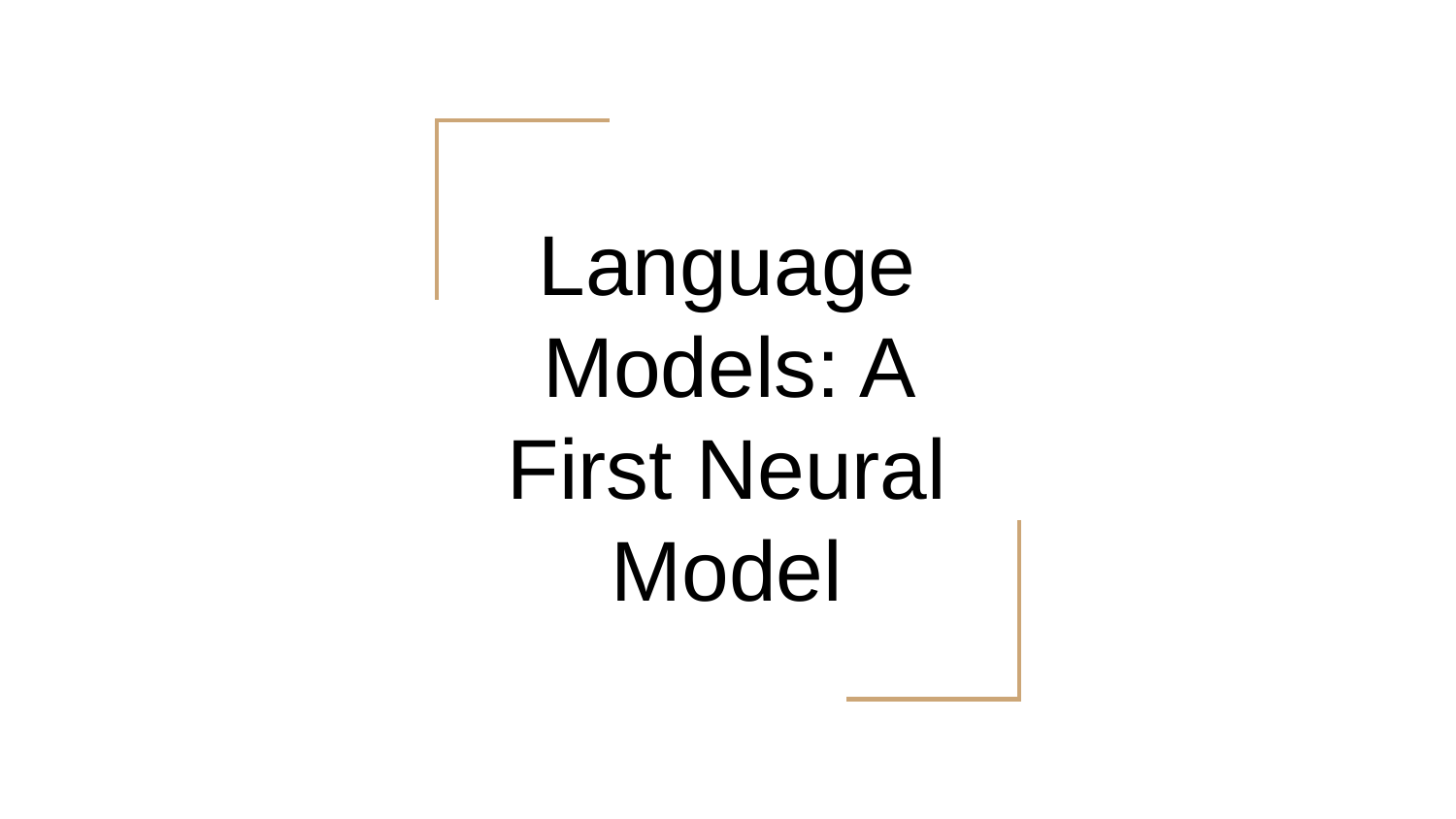

# Language Models: A First Neural Model